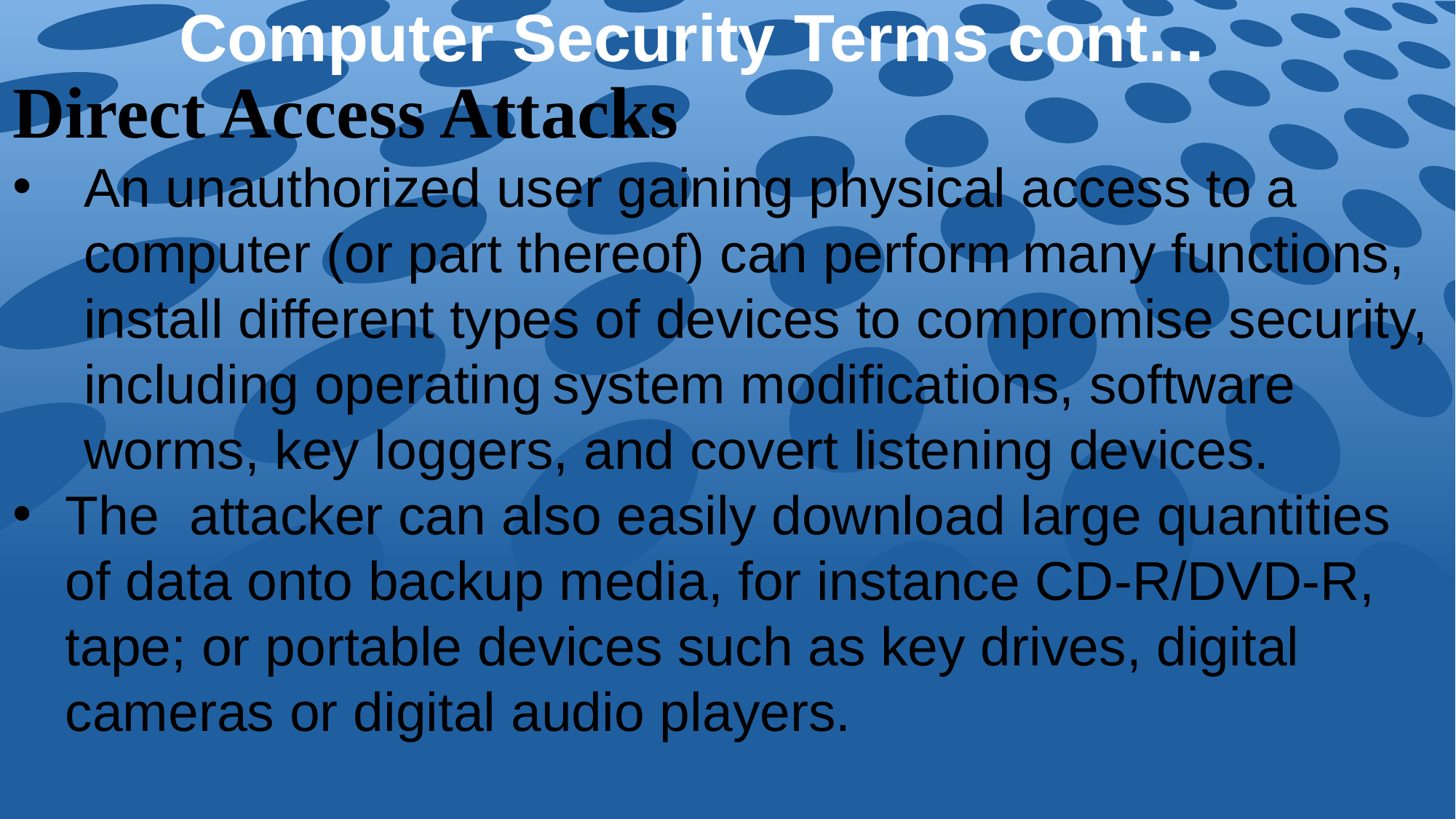

# Computer Security Terms cont...
Direct Access Attacks
An unauthorized user gaining physical access to a computer (or part thereof) can perform many functions, install different types of devices to compromise security, including operating system modifications, software worms, key loggers, and covert listening devices.
The  attacker can also easily download large quantities of data onto backup media, for instance CD-R/DVD-R, tape; or portable devices such as key drives, digital cameras or digital audio players.